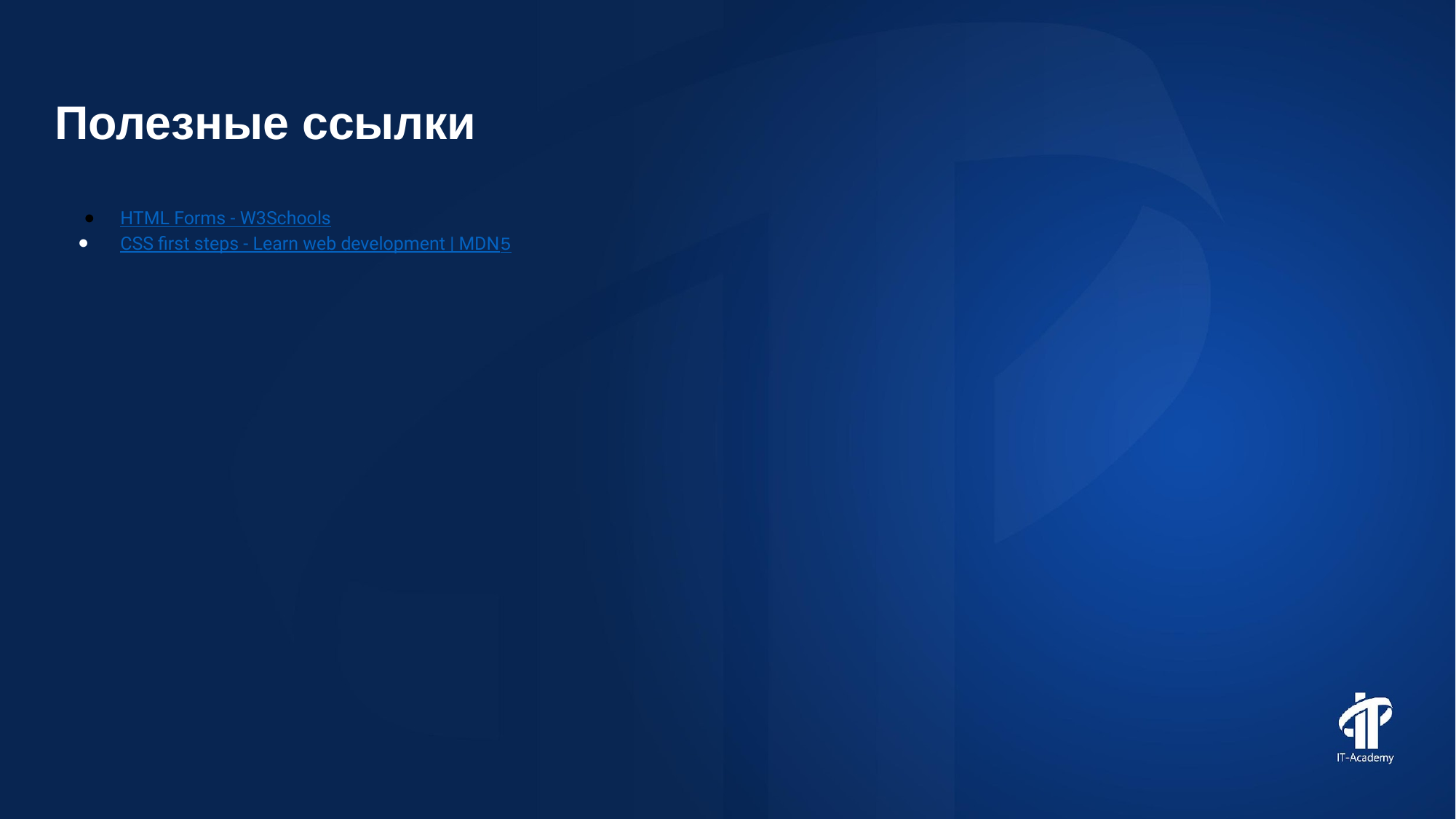

# Полезные ссылки
HTML Forms - W3Schools
CSS first steps - Learn web development | MDN5